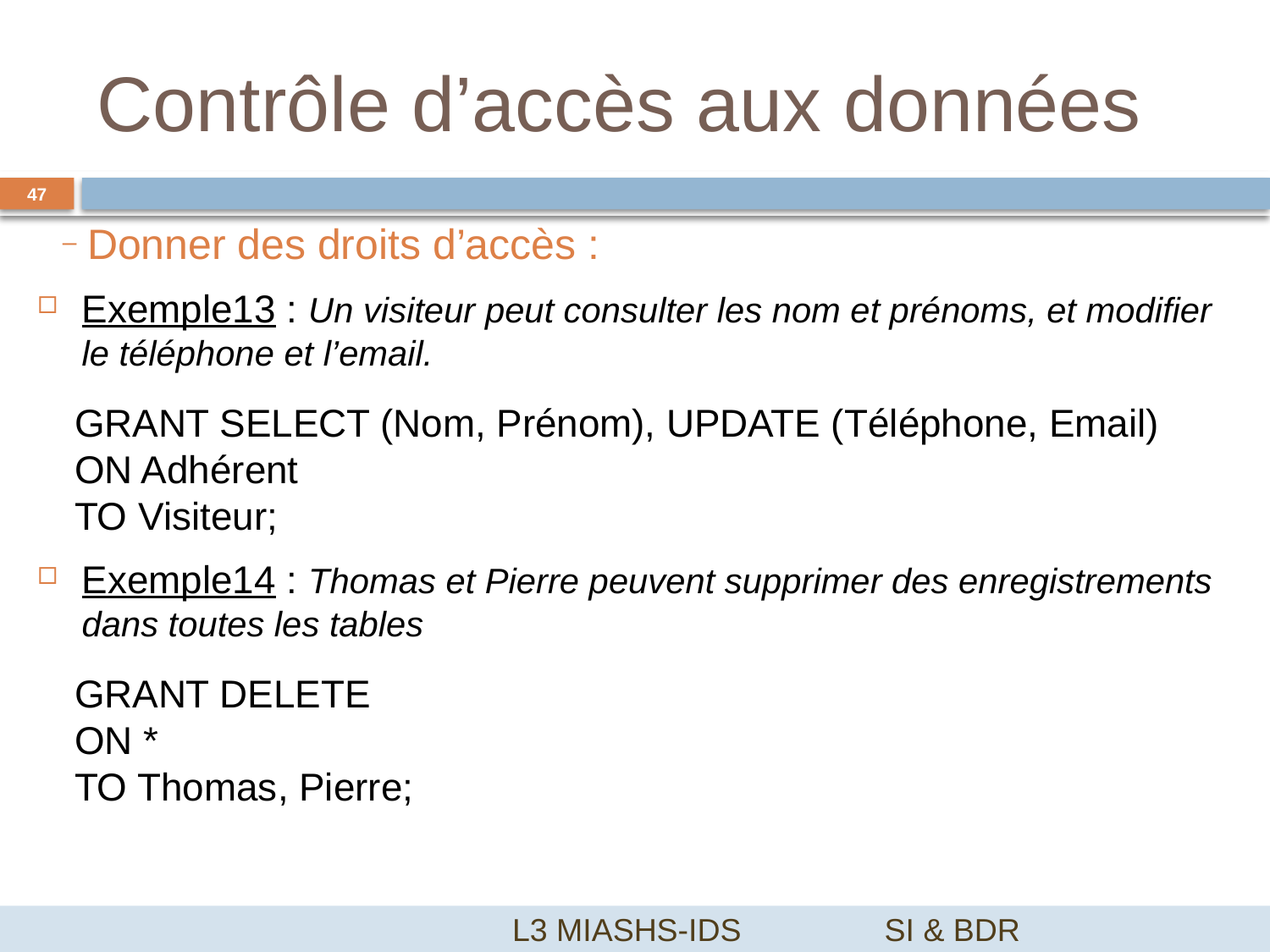

# Contrôle d’accès aux données
47
Donner des droits d’accès :

Exemple13 : Un visiteur peut consulter les nom et prénoms, et modifier le téléphone et l’email.

GRANT SELECT (Nom, Prénom), UPDATE (Téléphone, Email)
ON Adhérent
TO Visiteur;

Exemple14 : Thomas et Pierre peuvent supprimer des enregistrements dans toutes les tables

GRANT DELETE
ON *
TO Thomas, Pierre;

		 L3 MIASHS-IDS		SI & BDR